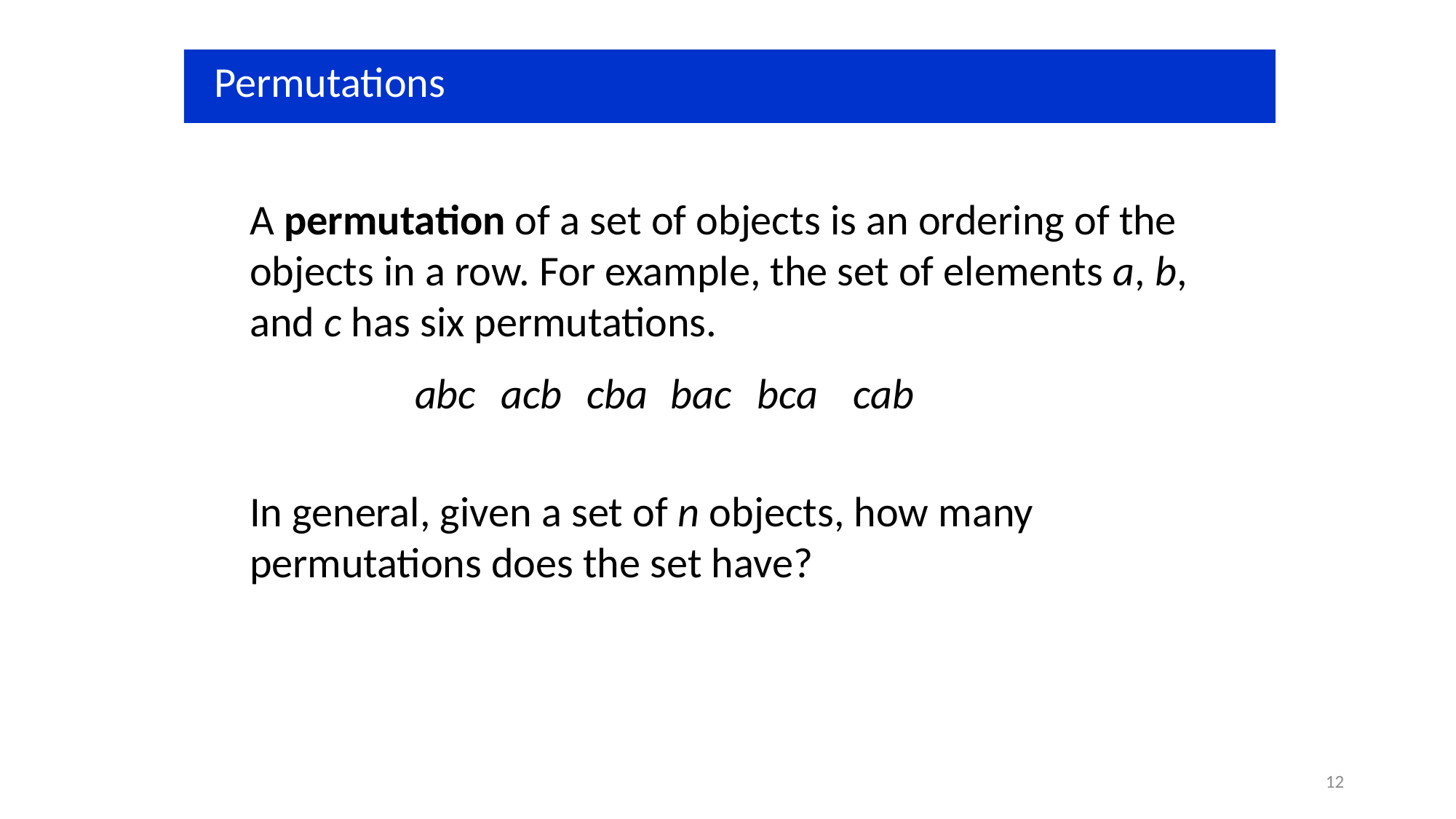

Permutations
A permutation of a set of objects is an ordering of the objects in a row. For example, the set of elements a, b, and c has six permutations.
abc	acb	cba	bac	bca	cab
In general, given a set of n objects, how many permutations does the set have?
12